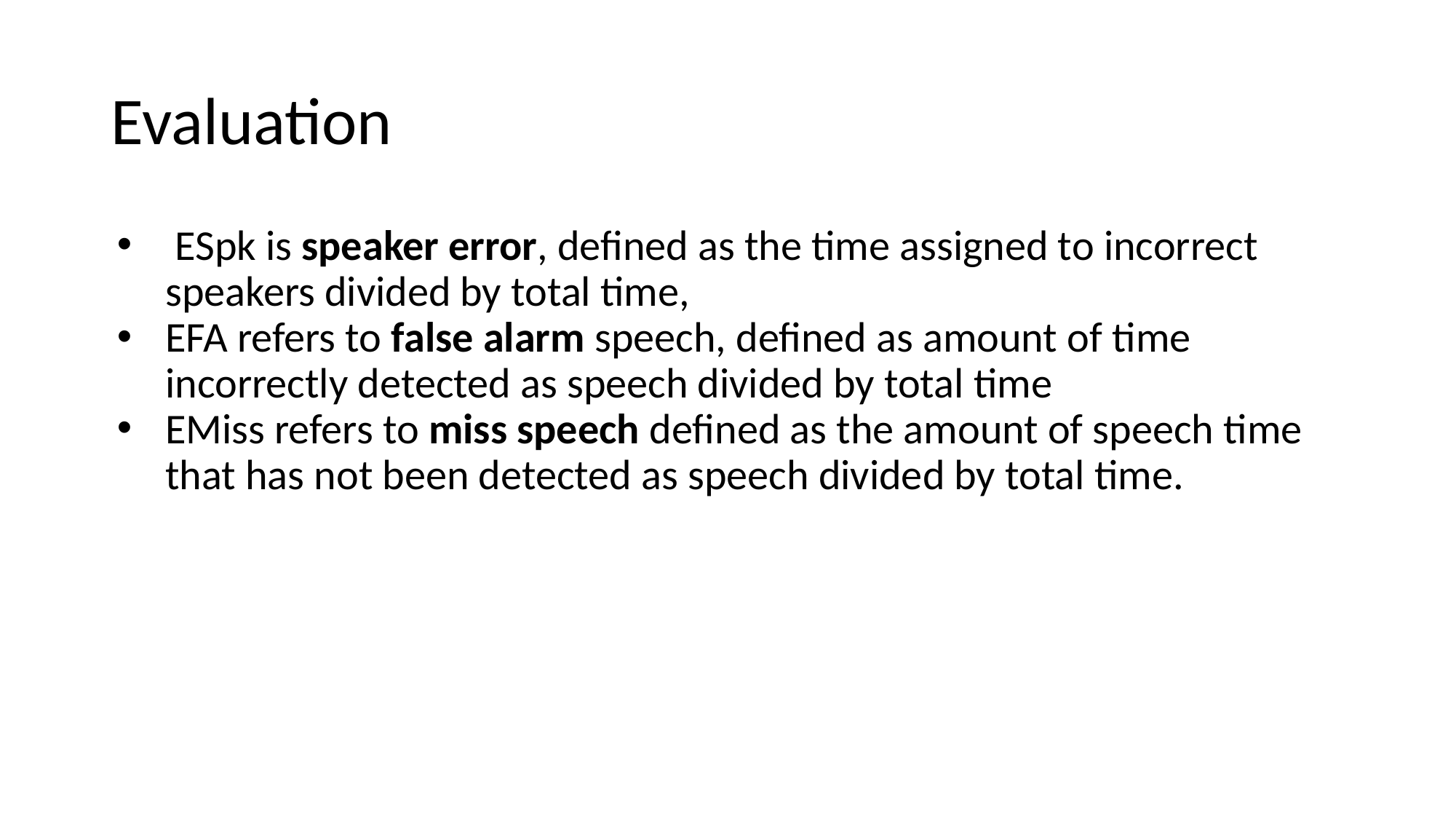

# Evaluation
 ESpk is speaker error, defined as the time assigned to incorrect speakers divided by total time,
EFA refers to false alarm speech, defined as amount of time incorrectly detected as speech divided by total time
EMiss refers to miss speech defined as the amount of speech time that has not been detected as speech divided by total time.